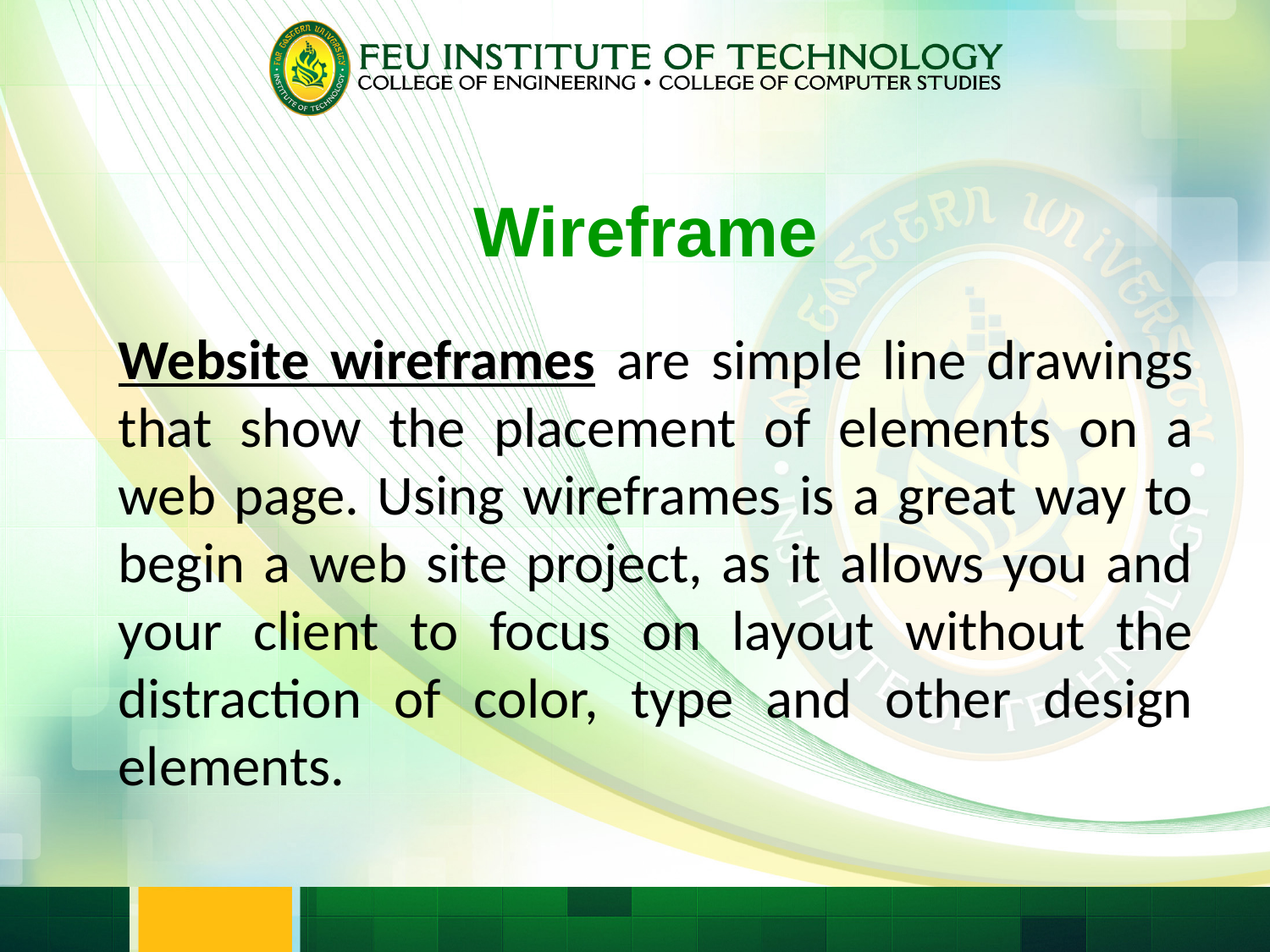

Wireframe
Website wireframes are simple line drawings that show the placement of elements on a web page. Using wireframes is a great way to begin a web site project, as it allows you and your client to focus on layout without the distraction of color, type and other design elements.